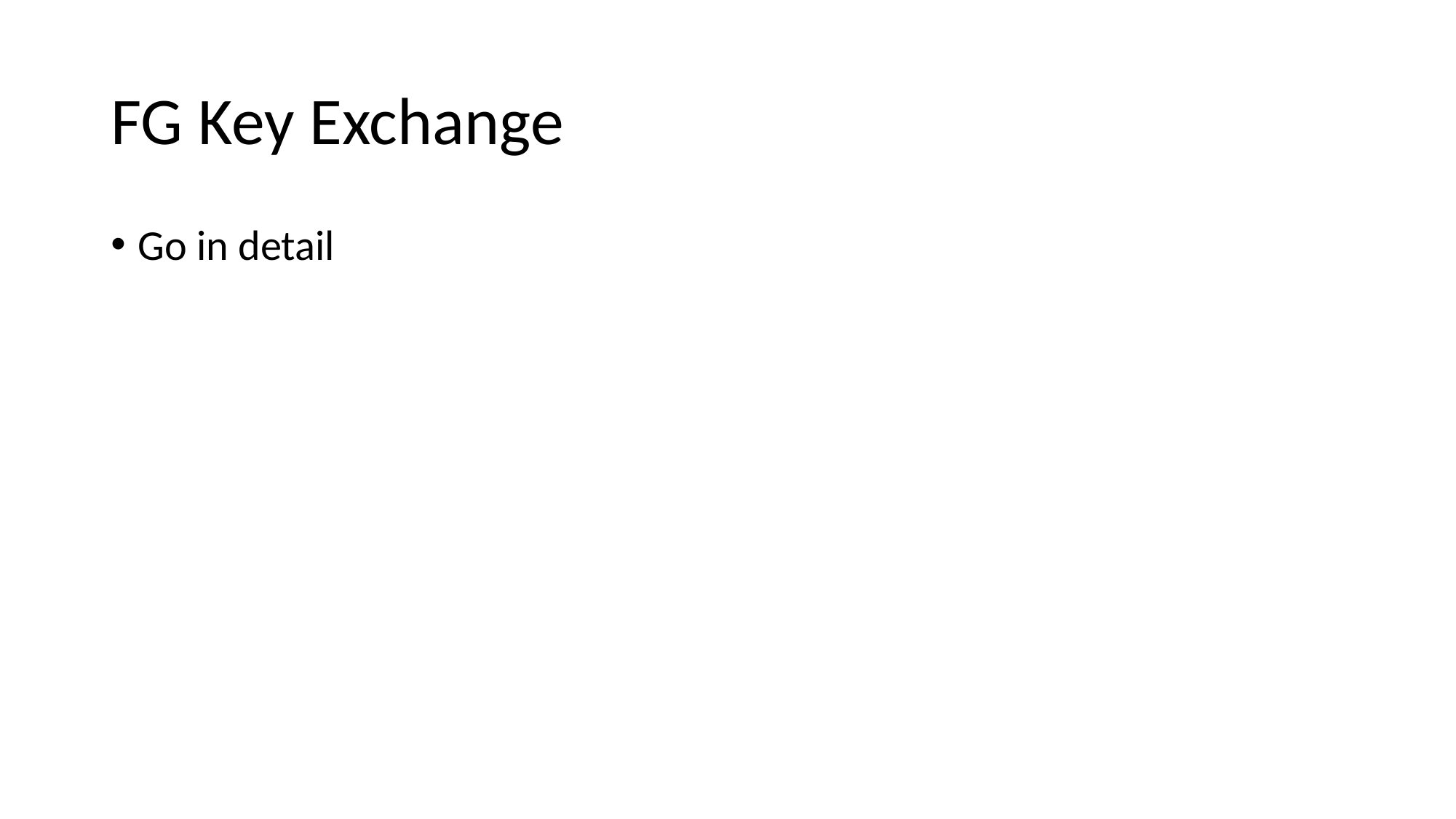

# FG Key Exchange
Go in detail